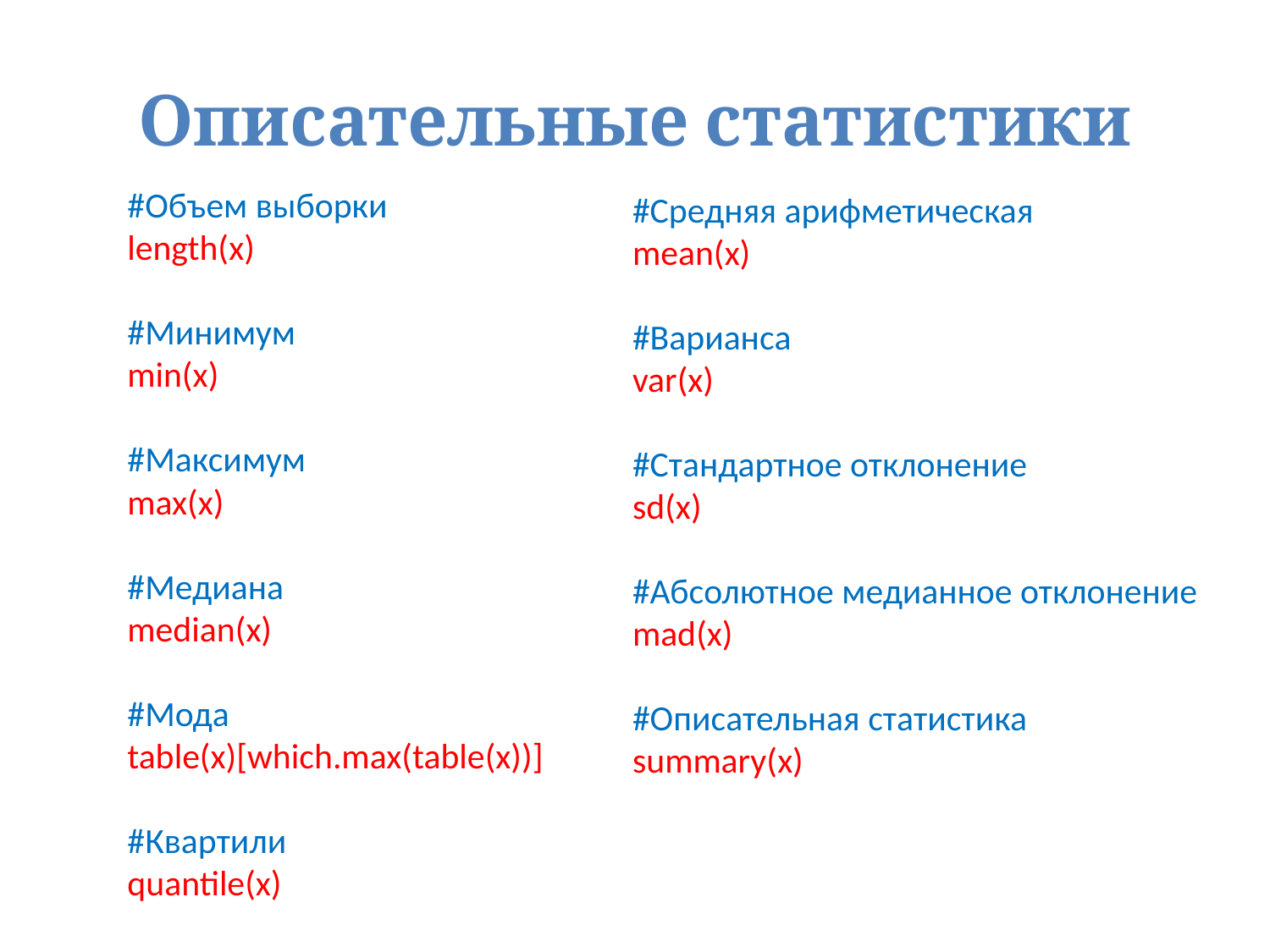

# Описательные статистики
#Объем выборки
length(x)

#Минимум
min(x)

#Максимум
max(x)

#Медиана
median(x)

#Мода
table(x)[which.max(table(x))]

#Квартили
quantile(x)
#Средняя арифметическая
mean(x)

#Варианса
var(x)

#Стандартное отклонение
sd(x)

#Абсолютное медианное отклонение
mad(x)

#Описательная статистика
summary(x)